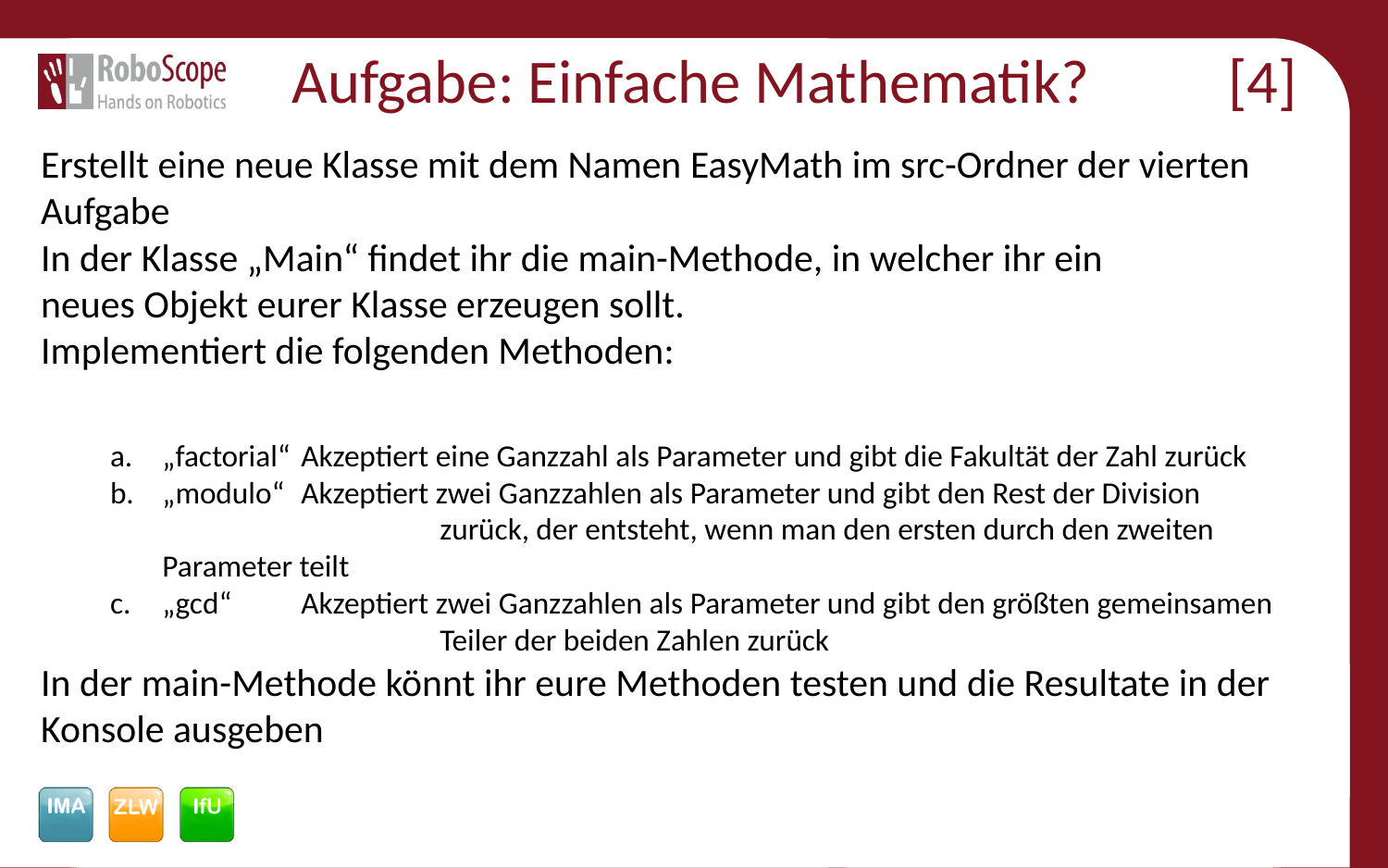

# Aufgabe: Einfache Mathematik?          [4]
Erstellt eine neue Klasse mit dem Namen EasyMath im src-Ordner der vierten Aufgabe
In der Klasse „Main“ findet ihr die main-Methode, in welcher ihr ein
neues Objekt eurer Klasse erzeugen sollt.
Implementiert die folgenden Methoden:

„factorial“	Akzeptiert eine Ganzzahl als Parameter und gibt die Fakultät der Zahl zurück
„modulo“	Akzeptiert zwei Ganzzahlen als Parameter und gibt den Rest der Division 			zurück, der entsteht, wenn man den ersten durch den zweiten Parameter teilt
„gcd“	Akzeptiert zwei Ganzzahlen als Parameter und gibt den größten gemeinsamen 		Teiler der beiden Zahlen zurück
In der main-Methode könnt ihr eure Methoden testen und die Resultate in der Konsole ausgeben